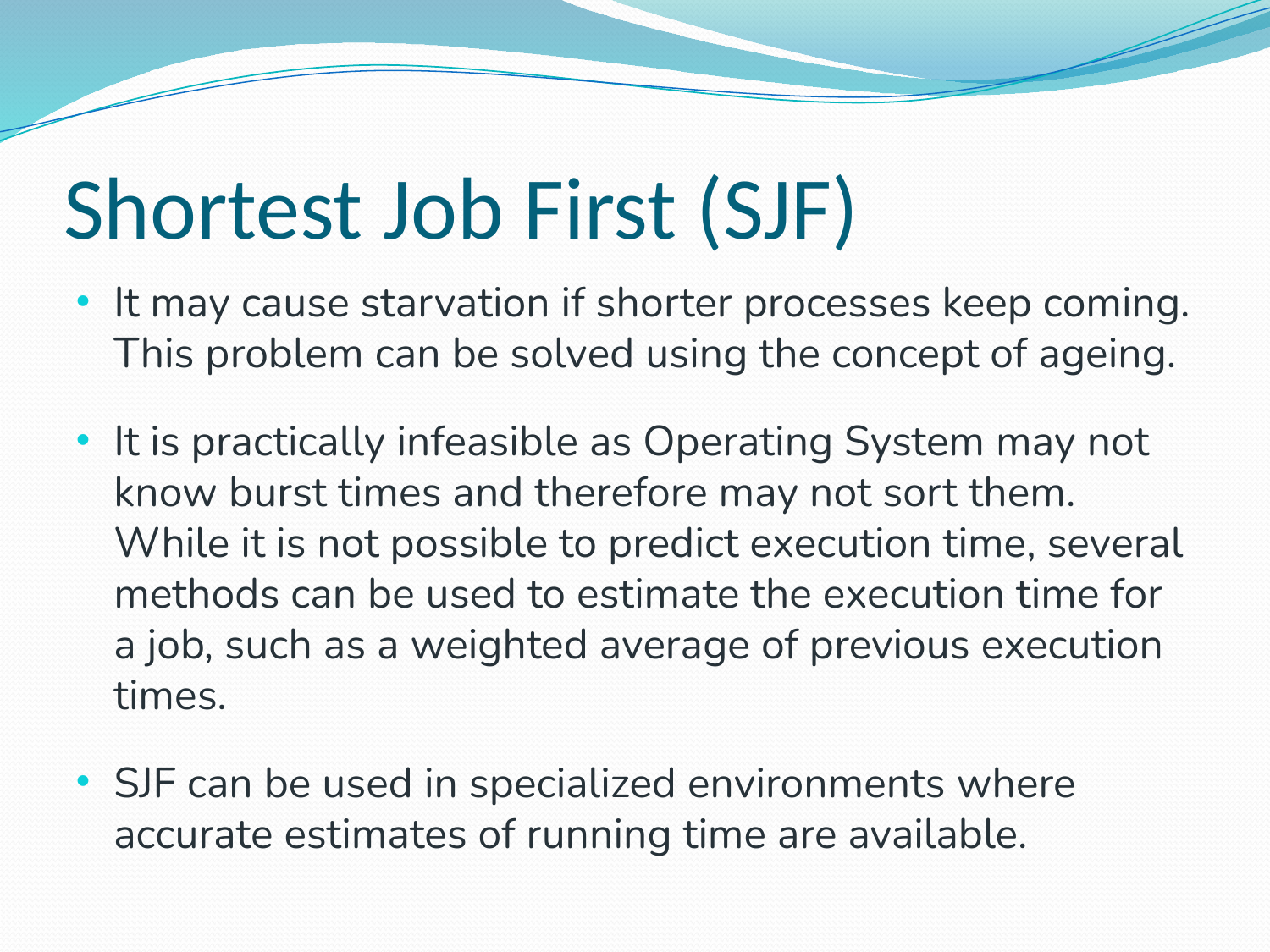

# Shortest Job First (SJF)
It may cause starvation if shorter processes keep coming. This problem can be solved using the concept of ageing.
It is practically infeasible as Operating System may not know burst times and therefore may not sort them. While it is not possible to predict execution time, several methods can be used to estimate the execution time for a job, such as a weighted average of previous execution times.
SJF can be used in specialized environments where accurate estimates of running time are available.